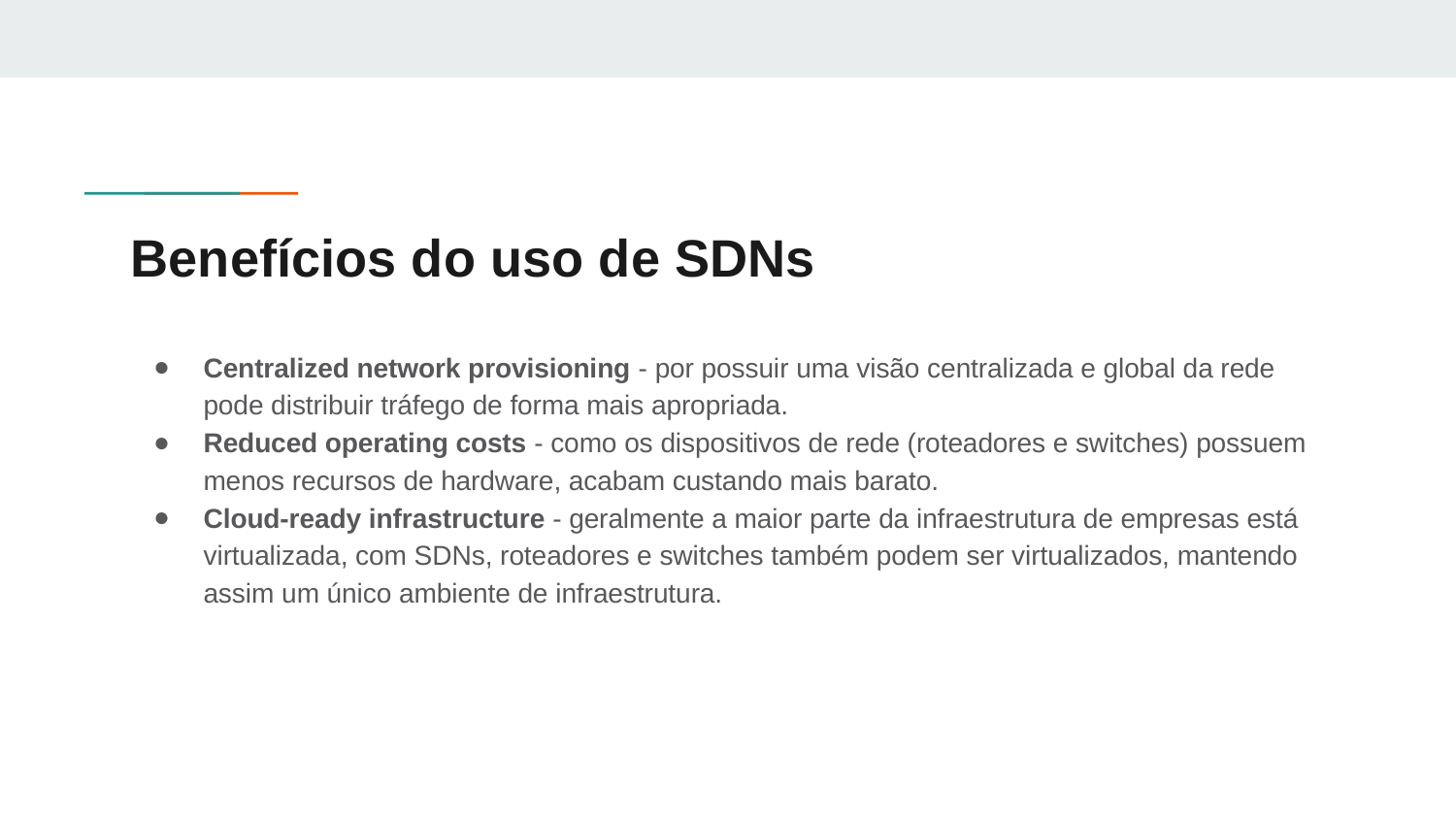

# Benefícios do uso de SDNs
Centralized network provisioning - por possuir uma visão centralizada e global da rede pode distribuir tráfego de forma mais apropriada.
Reduced operating costs - como os dispositivos de rede (roteadores e switches) possuem menos recursos de hardware, acabam custando mais barato.
Cloud-ready infrastructure - geralmente a maior parte da infraestrutura de empresas está virtualizada, com SDNs, roteadores e switches também podem ser virtualizados, mantendo assim um único ambiente de infraestrutura.